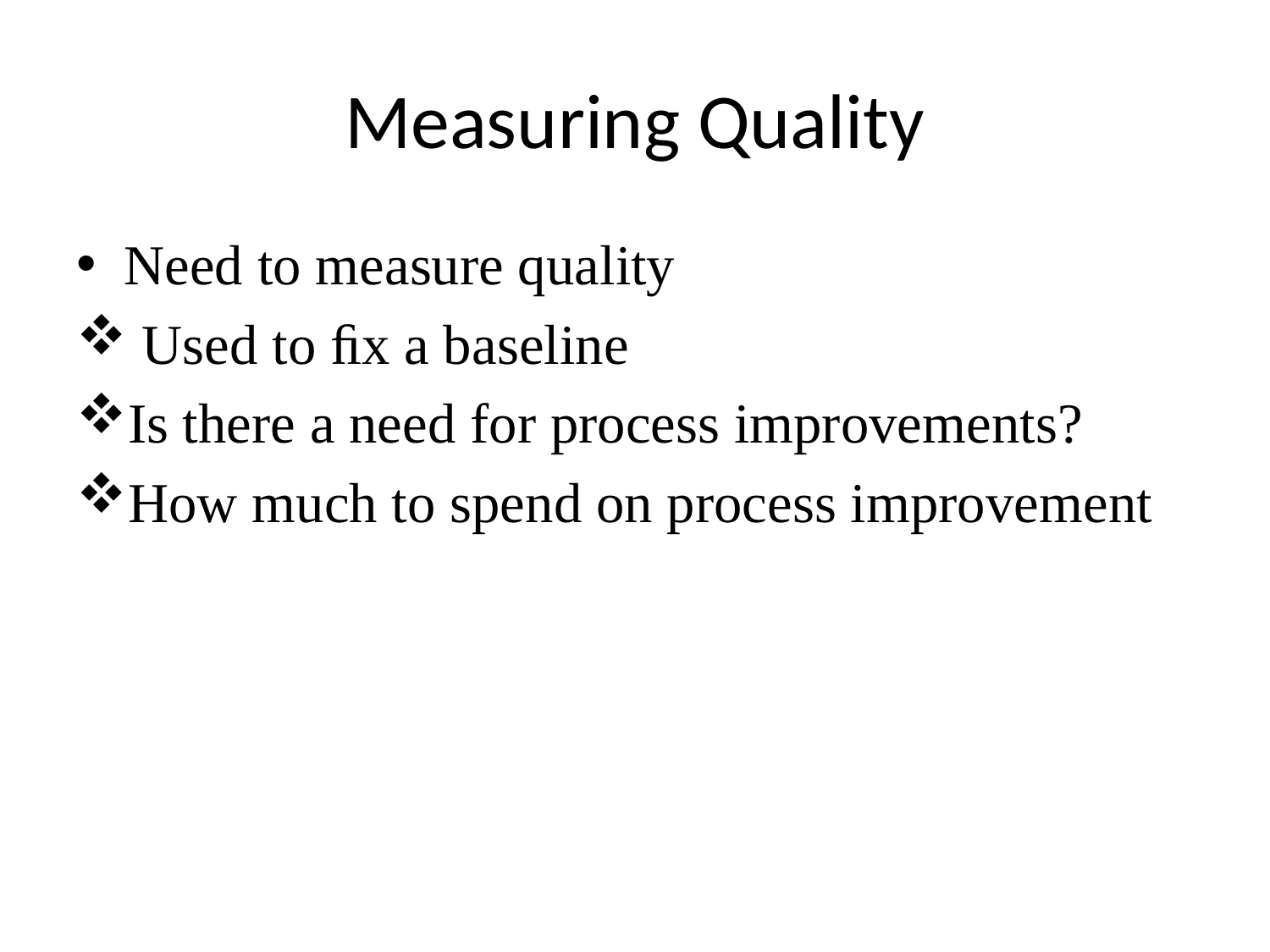

# Measuring Quality
Need to measure quality
 Used to ﬁx a baseline
Is there a need for process improvements?
How much to spend on process improvement